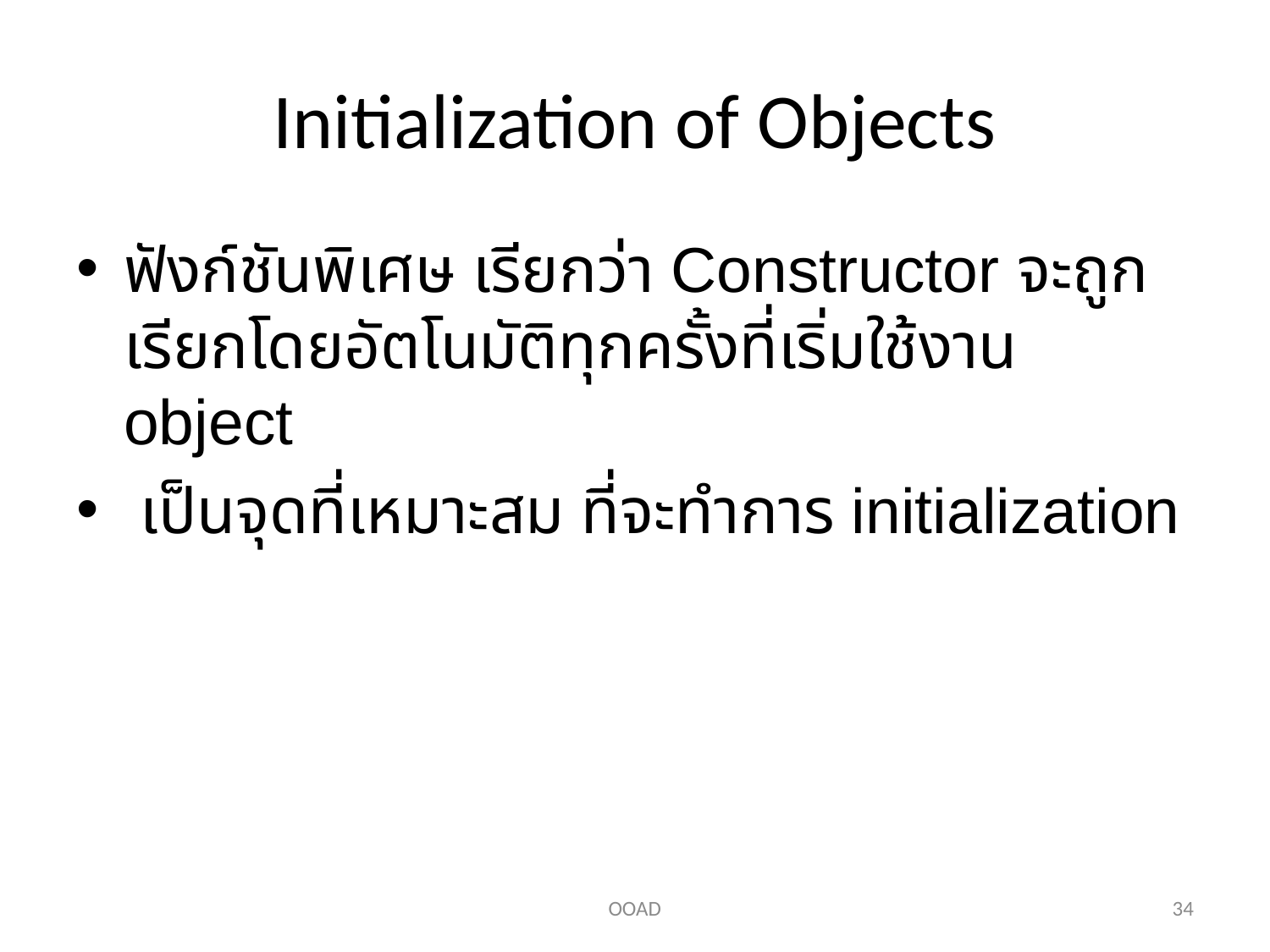

# Initialization of Objects
ฟังก์ชันพิเศษ เรียกว่า Constructor จะถูกเรียกโดยอัตโนมัติทุกครั้งที่เริ่มใช้งาน  object
 เป็นจุดที่เหมาะสม ที่จะทำการ initialization
OOAD
34